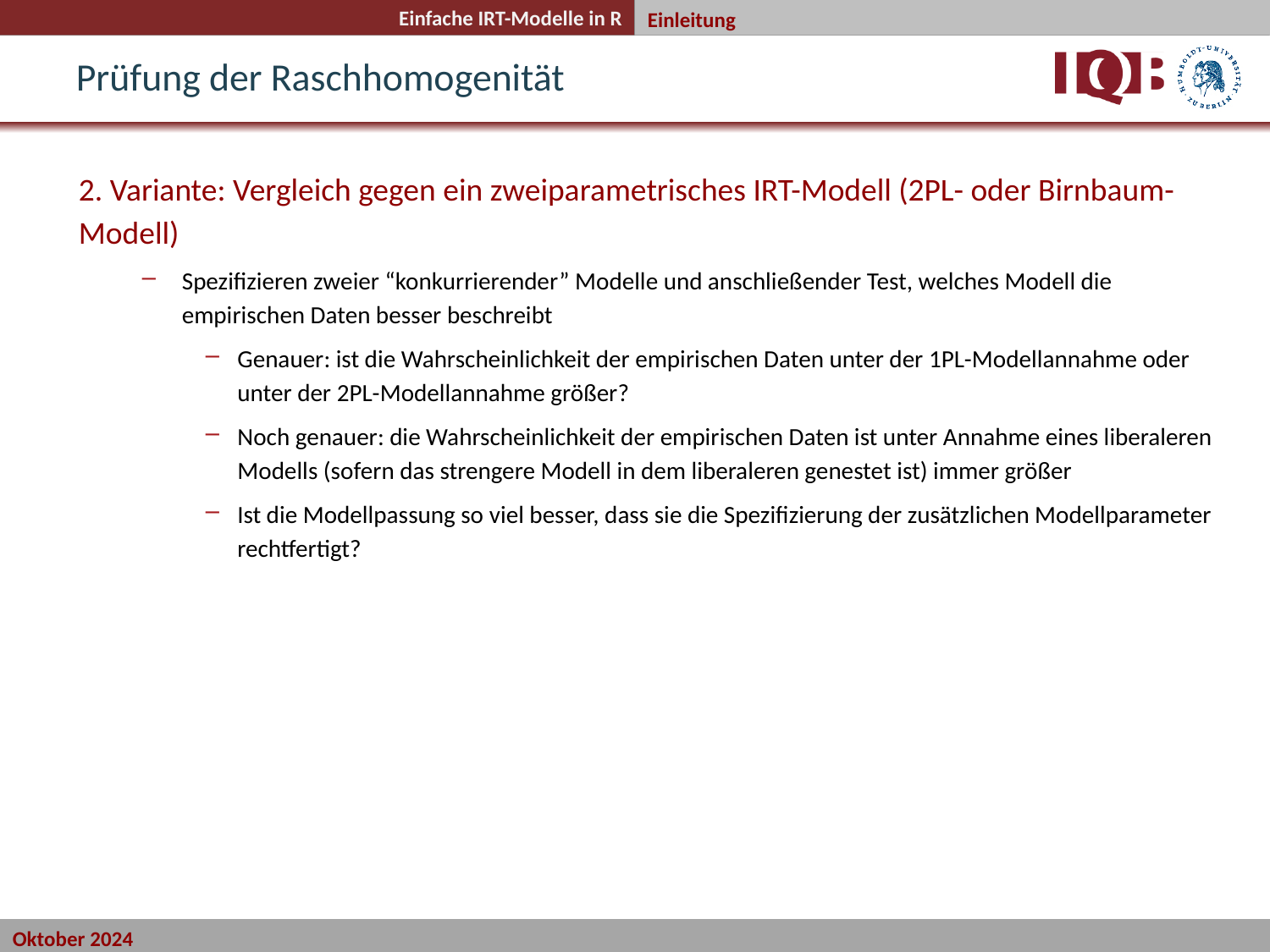

Einleitung
Prüfung der Raschhomogenität
2. Variante: Vergleich gegen ein zweiparametrisches IRT-Modell (2PL- oder Birnbaum-Modell)
Spezifizieren zweier “konkurrierender” Modelle und anschließender Test, welches Modell die empirischen Daten besser beschreibt
Genauer: ist die Wahrscheinlichkeit der empirischen Daten unter der 1PL-Modellannahme oder unter der 2PL-Modellannahme größer?
Noch genauer: die Wahrscheinlichkeit der empirischen Daten ist unter Annahme eines liberaleren Modells (sofern das strengere Modell in dem liberaleren genestet ist) immer größer
Ist die Modellpassung so viel besser, dass sie die Spezifizierung der zusätzlichen Modellparameter rechtfertigt?